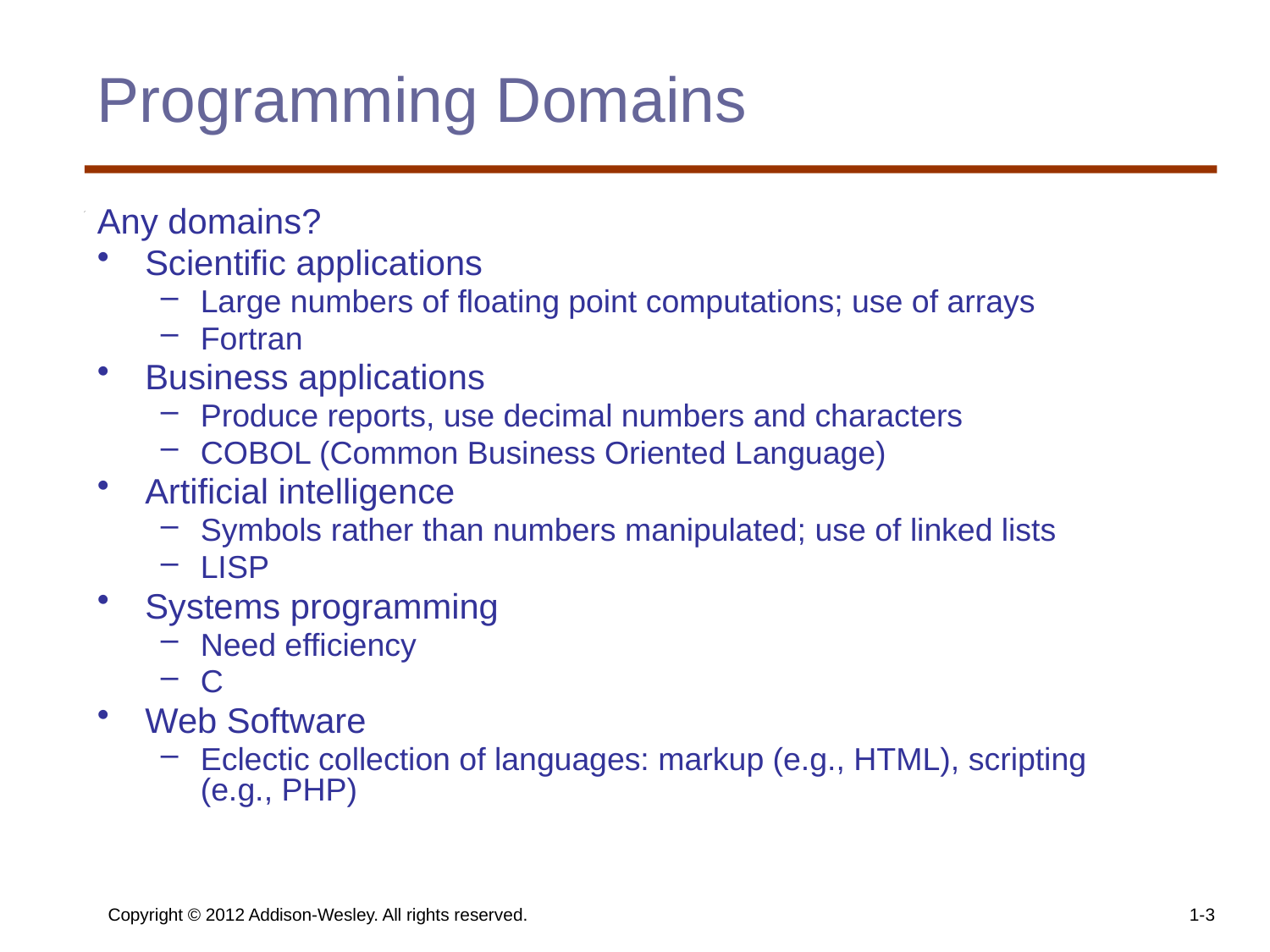

# Programming Domains
Any domains?
Scientific applications
Large numbers of floating point computations; use of arrays
Fortran
Business applications
Produce reports, use decimal numbers and characters
COBOL (Common Business Oriented Language)
Artificial intelligence
Symbols rather than numbers manipulated; use of linked lists
LISP
Systems programming
Need efficiency
C
Web Software
Eclectic collection of languages: markup (e.g., HTML), scripting (e.g., PHP)
Copyright © 2012 Addison-Wesley. All rights reserved.
1-3